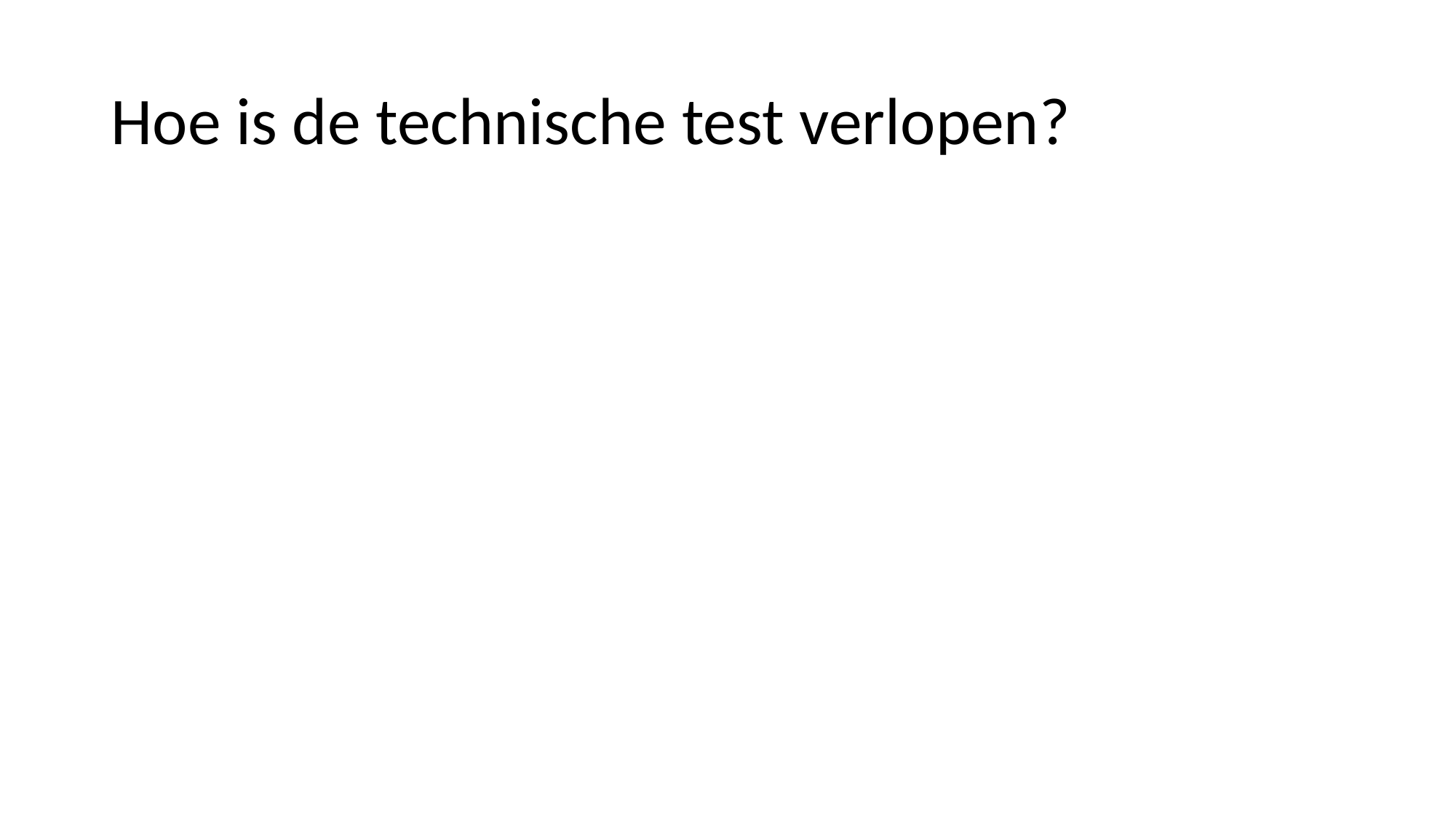

# Hoe is de technische test verlopen?